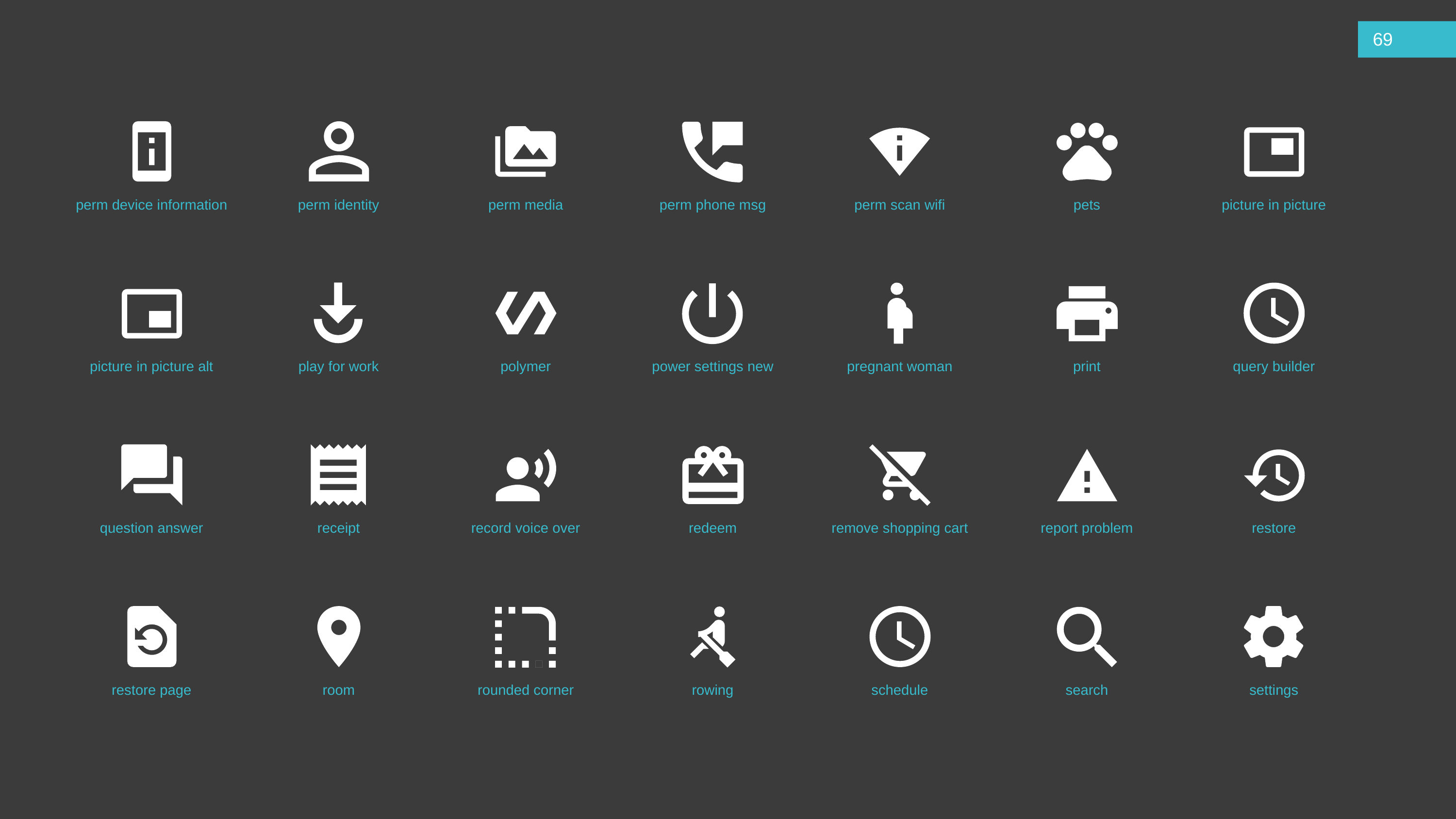

69

perm device information
perm identity
perm media
perm phone msg
perm scan wifi
pets
picture in picture

picture in picture alt
play for work
polymer
power settings new
pregnant woman
print
query builder

question answer
receipt
record voice over
remove shopping cart
report problem
redeem
restore

restore page
room
rounded corner
rowing
schedule
search
settings